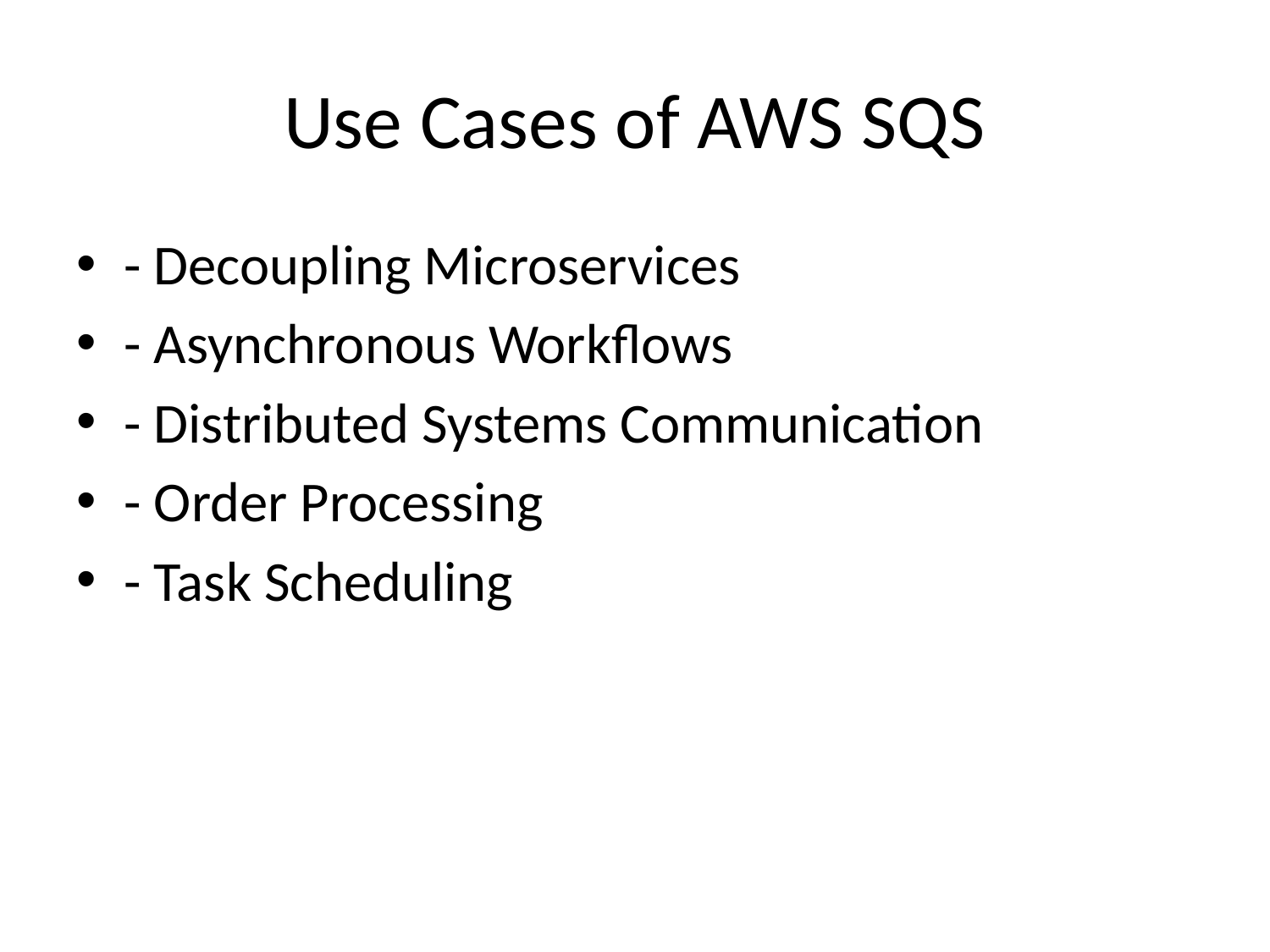

# Use Cases of AWS SQS
- Decoupling Microservices
- Asynchronous Workflows
- Distributed Systems Communication
- Order Processing
- Task Scheduling